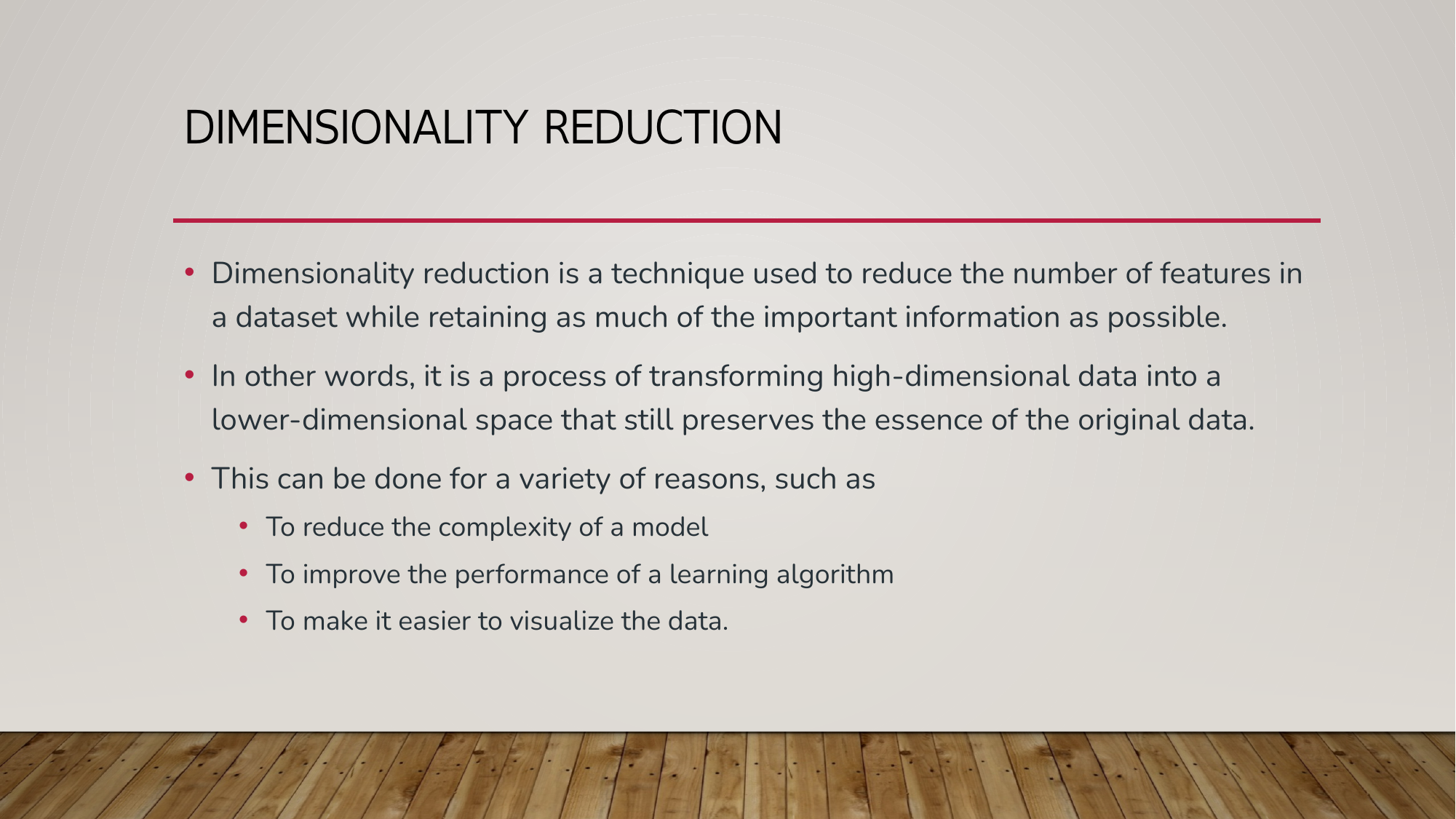

# Dimensionality reduction
Dimensionality reduction is a technique used to reduce the number of features in a dataset while retaining as much of the important information as possible.
In other words, it is a process of transforming high-dimensional data into a lower-dimensional space that still preserves the essence of the original data.
This can be done for a variety of reasons, such as
To reduce the complexity of a model
To improve the performance of a learning algorithm
To make it easier to visualize the data.